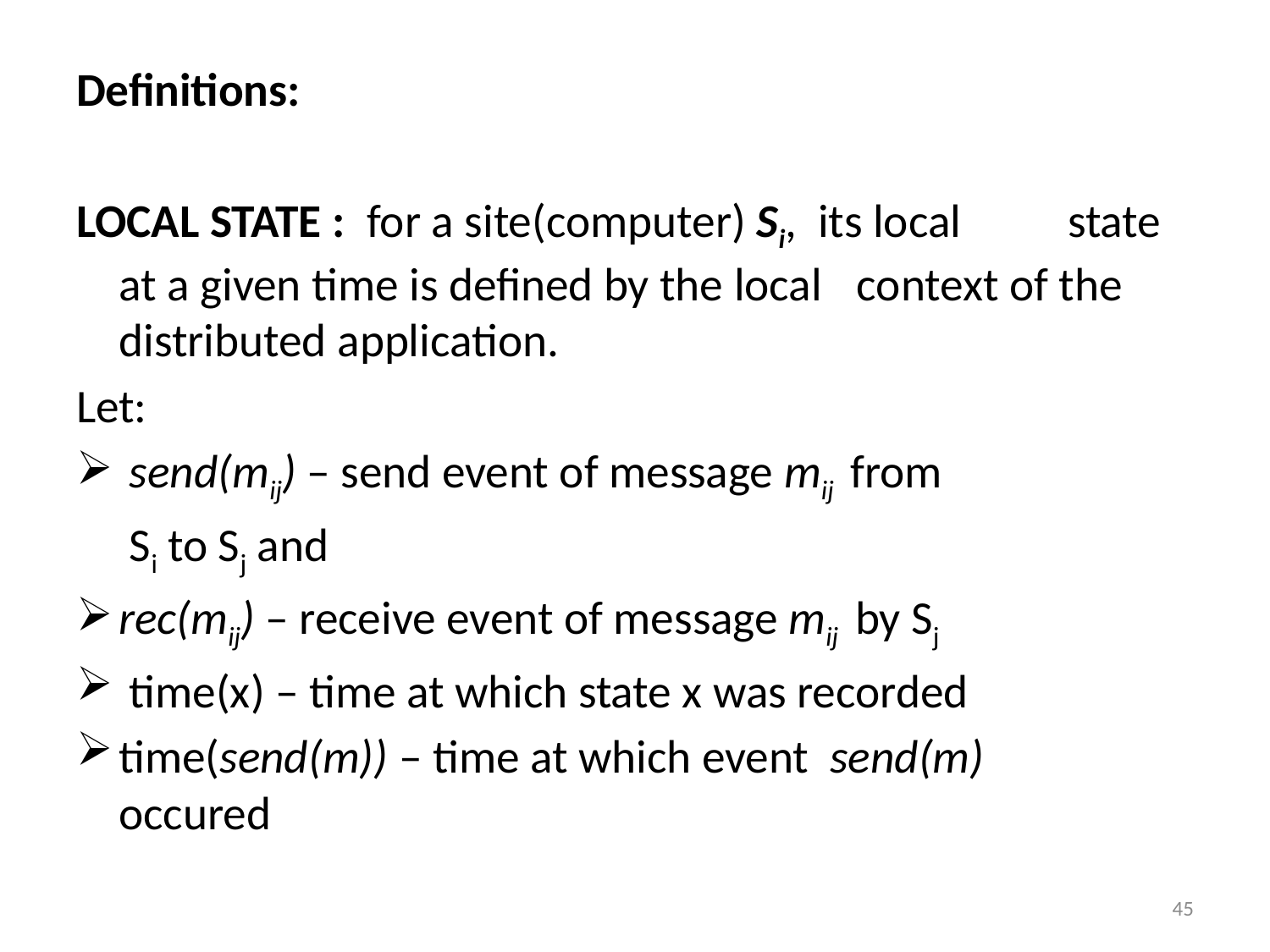

Definitions:

Local State :  for a site(computer) Si,  its local 	state at a given time is defined by the local 	context of the distributed application.
Let:
 send(mij) – send event of message mij  from
				 Si to Sj and
rec(mij) – receive event of message mij  by Sj
 time(x) – time at which state x was recorded
time(send(m)) – time at which event  send(m) 			occured

45